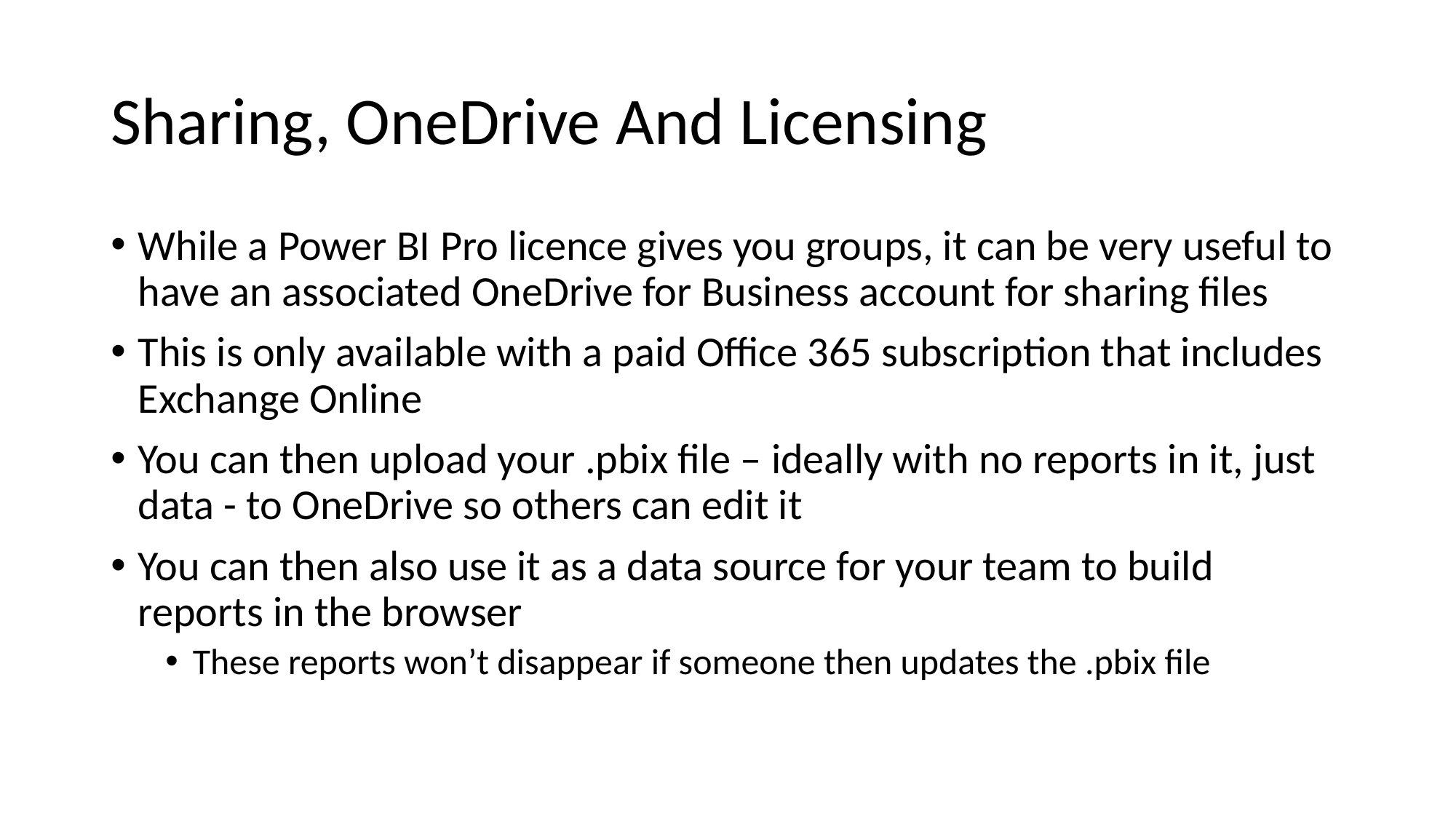

# Sharing, OneDrive And Licensing
While a Power BI Pro licence gives you groups, it can be very useful to have an associated OneDrive for Business account for sharing files
This is only available with a paid Office 365 subscription that includes Exchange Online
You can then upload your .pbix file – ideally with no reports in it, just data - to OneDrive so others can edit it
You can then also use it as a data source for your team to build reports in the browser
These reports won’t disappear if someone then updates the .pbix file